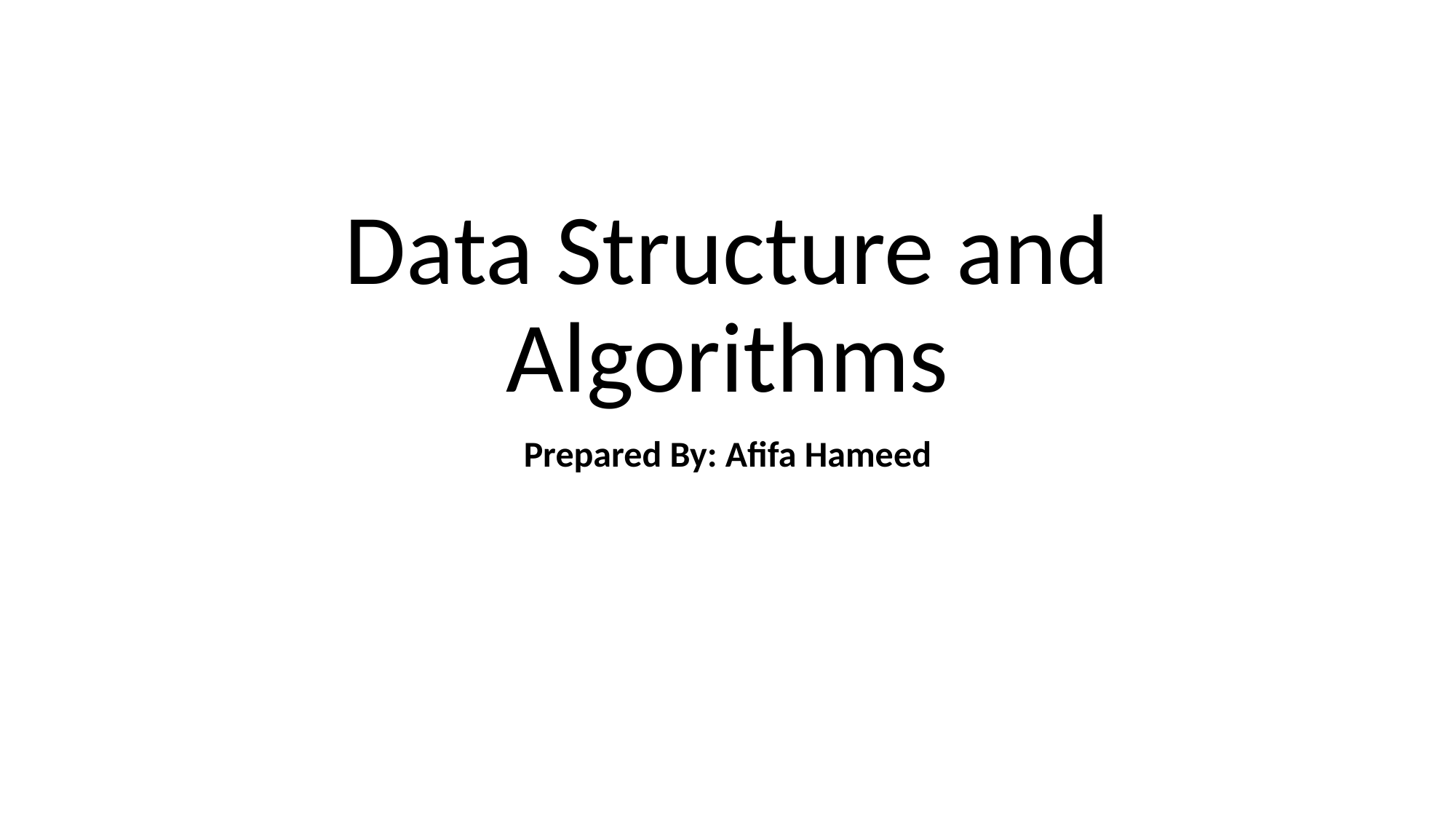

# Data Structure and Algorithms
Prepared By: Afifa Hameed